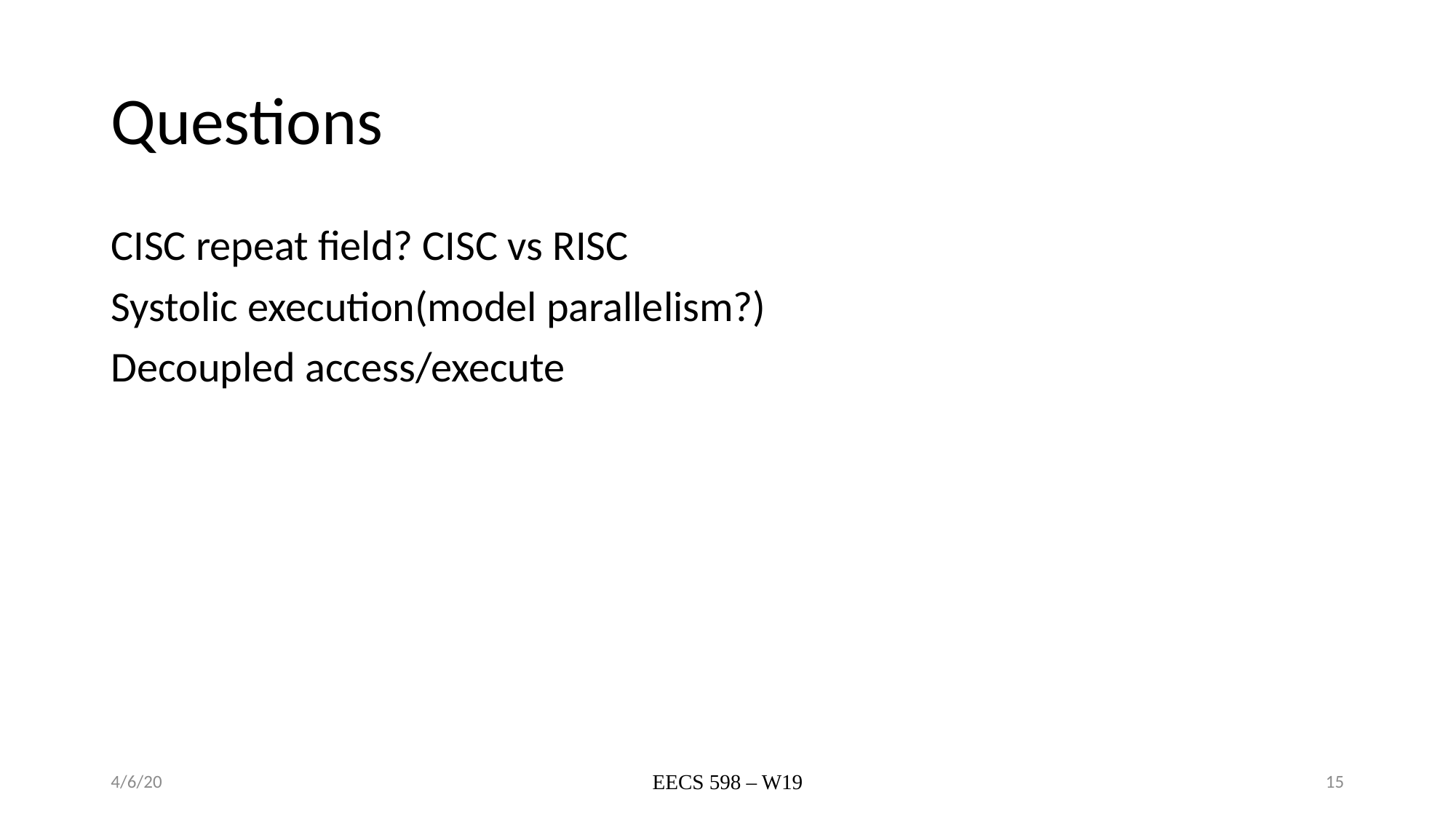

# Questions
CISC repeat field? CISC vs RISC
Systolic execution(model parallelism?)
Decoupled access/execute

4/6/20
EECS 598 – W19
15